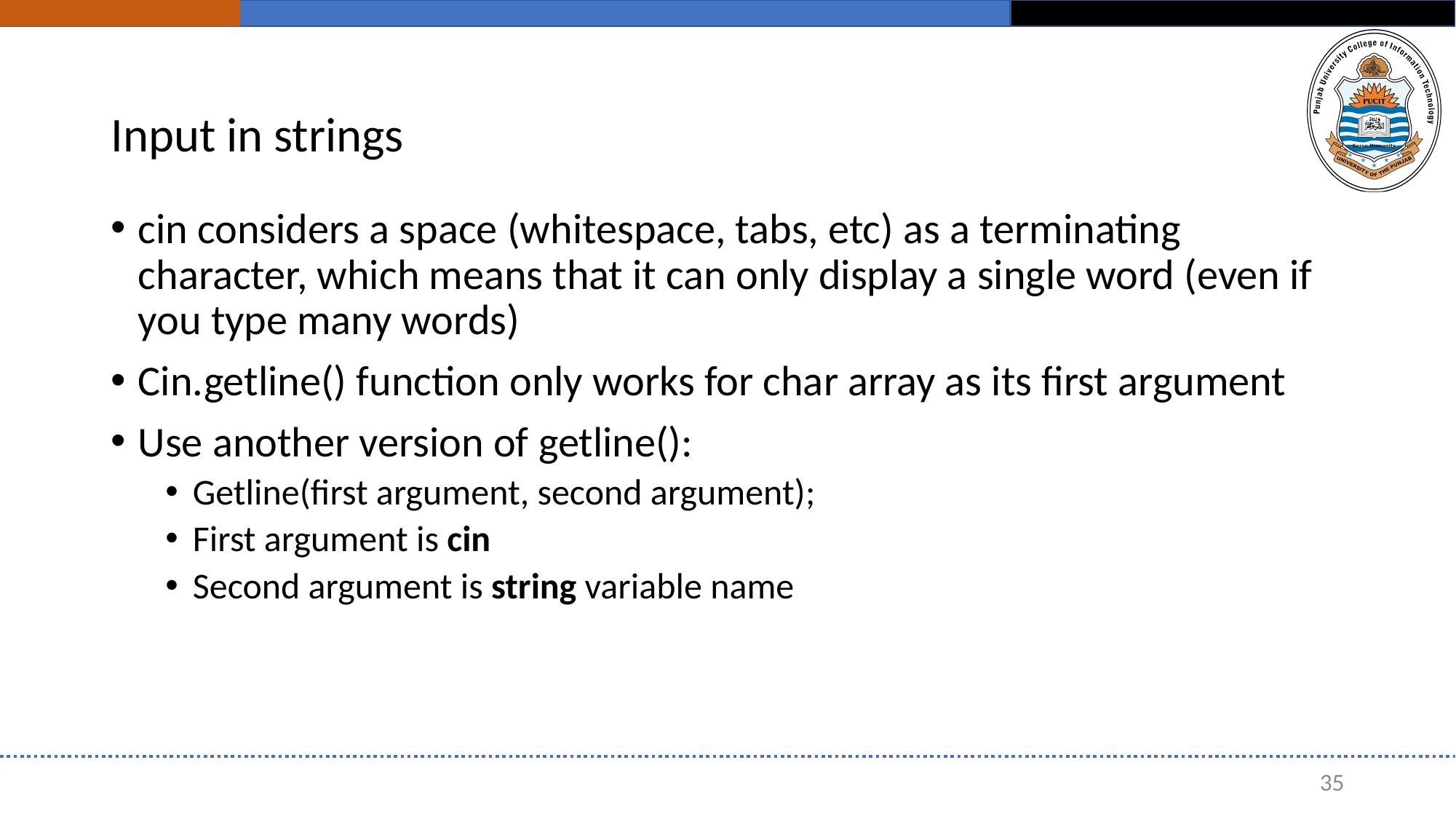

# Input in strings
cin considers a space (whitespace, tabs, etc) as a terminating character, which means that it can only display a single word (even if you type many words)
Cin.getline() function only works for char array as its first argument
Use another version of getline():
Getline(first argument, second argument);
First argument is cin
Second argument is string variable name

35